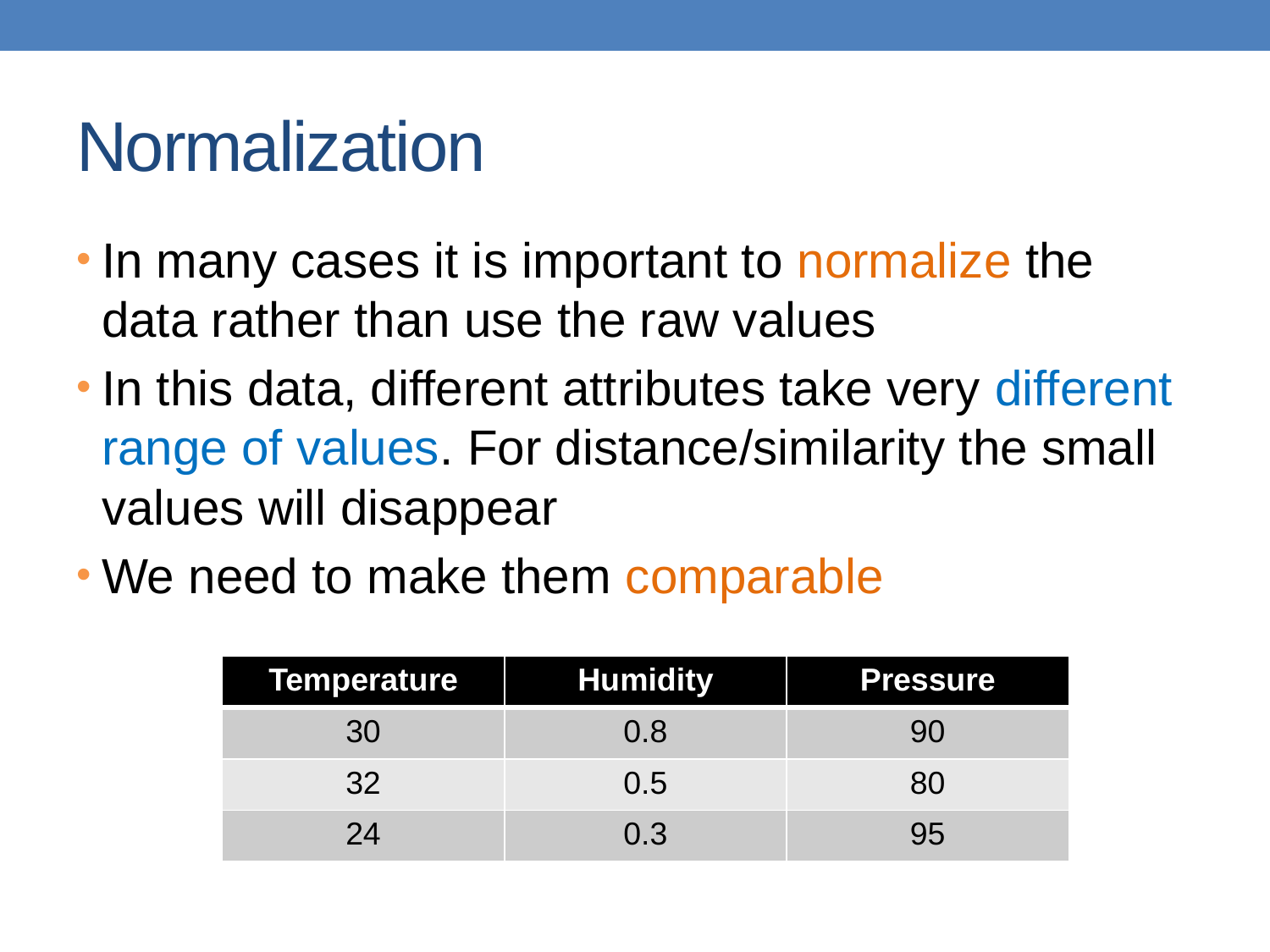

# Normalization
In many cases it is important to normalize the data rather than use the raw values
In this data, different attributes take very different range of values. For distance/similarity the small values will disappear
We need to make them comparable
| Temperature | Humidity | Pressure |
| --- | --- | --- |
| 30 | 0.8 | 90 |
| 32 | 0.5 | 80 |
| 24 | 0.3 | 95 |